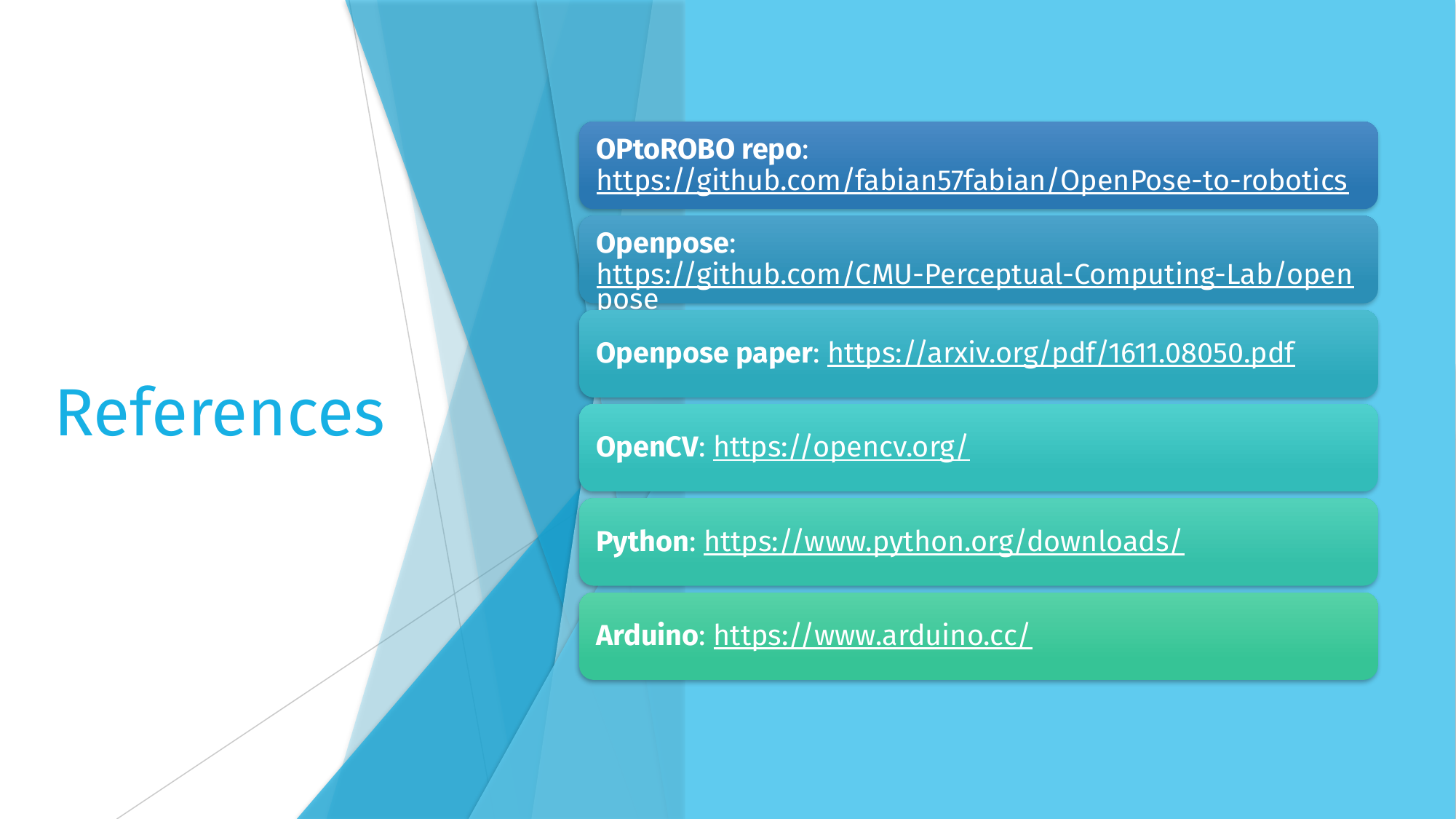

OPtoROBO repo: https://github.com/fabian57fabian/OpenPose-to-robotics
Openpose: https://github.com/CMU-Perceptual-Computing-Lab/openpose
Openpose paper: https://arxiv.org/pdf/1611.08050.pdf
OpenCV: https://opencv.org/
Python: https://www.python.org/downloads/
Arduino: https://www.arduino.cc/
# References